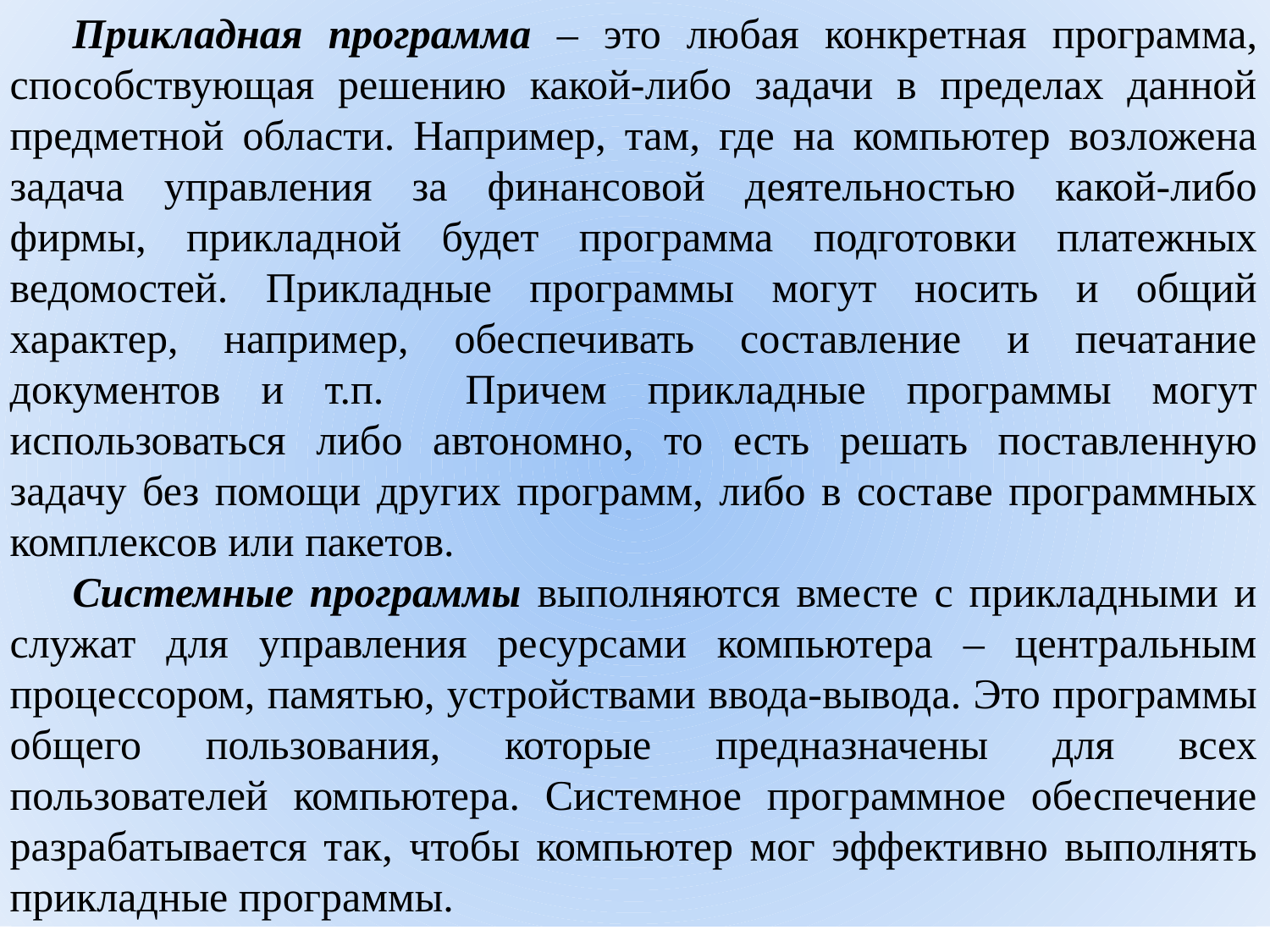

Прикладная программа – это любая конкретная программа, способствующая решению какой-либо задачи в пределах данной предметной области. Например, там, где на компьютер возложена задача управления за финансовой деятельностью какой-либо фирмы, прикладной будет программа подготовки платежных ведомостей. Прикладные программы могут носить и общий характер, например, обеспечивать составление и печатание документов и т.п.  Причем прикладные программы могут использоваться либо автономно, то есть решать поставленную задачу без помощи других программ, либо в составе программных комплексов или пакетов.
Системные программы выполняются вместе с прикладными и служат для управления ресурсами компьютера – центральным процессором, памятью, устройствами ввода-вывода. Это программы общего пользования, которые предназначены для всех пользователей компьютера. Системное программное обеспечение разрабатывается так, чтобы компьютер мог эффективно выполнять прикладные программы.